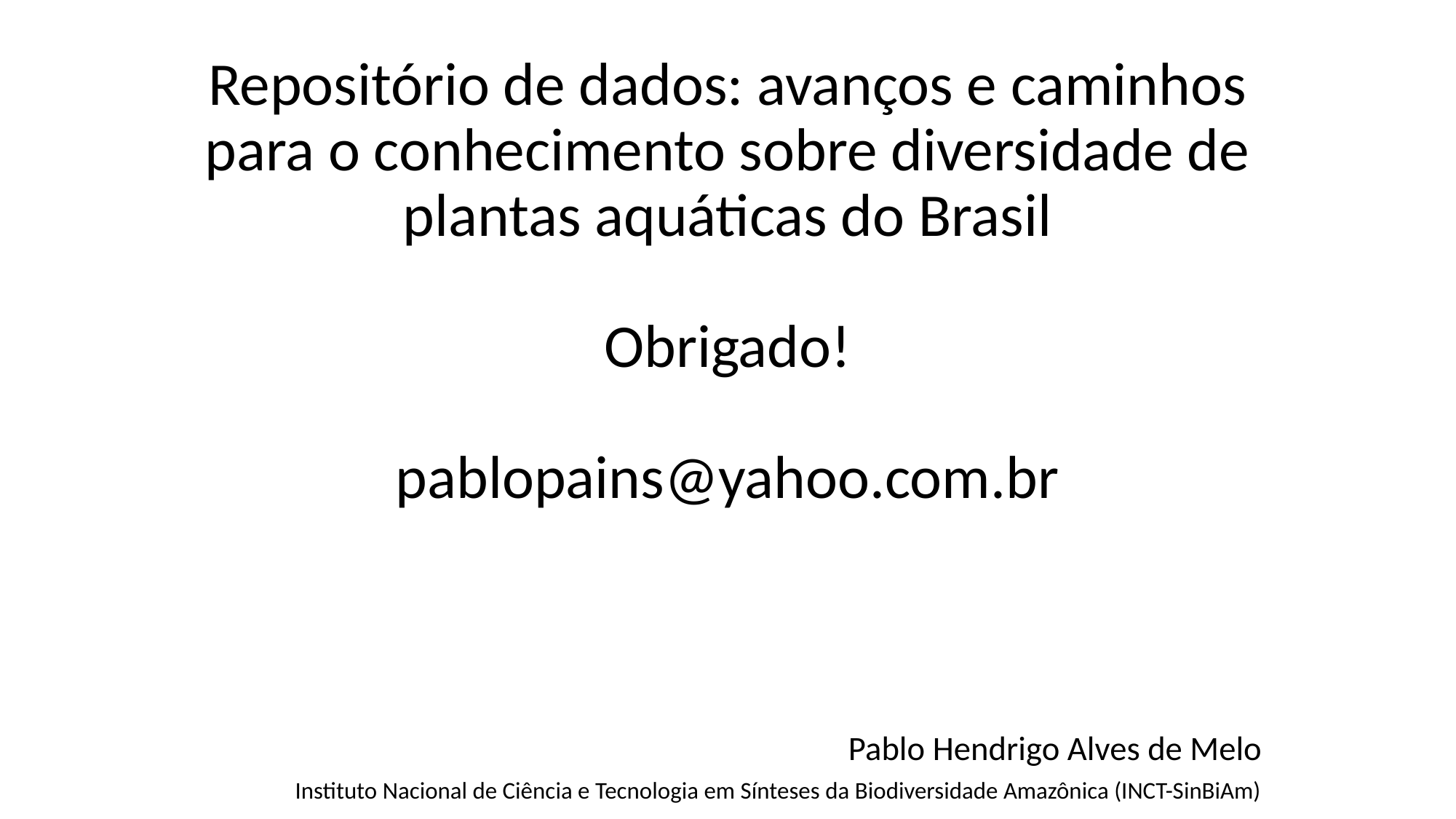

# Repositório de dados: avanços e caminhos para o conhecimento sobre diversidade de plantas aquáticas do Brasil Obrigado! pablopains@yahoo.com.br

Pablo Hendrigo Alves de Melo
Instituto Nacional de Ciência e Tecnologia em Sínteses da Biodiversidade Amazônica (INCT-SinBiAm)